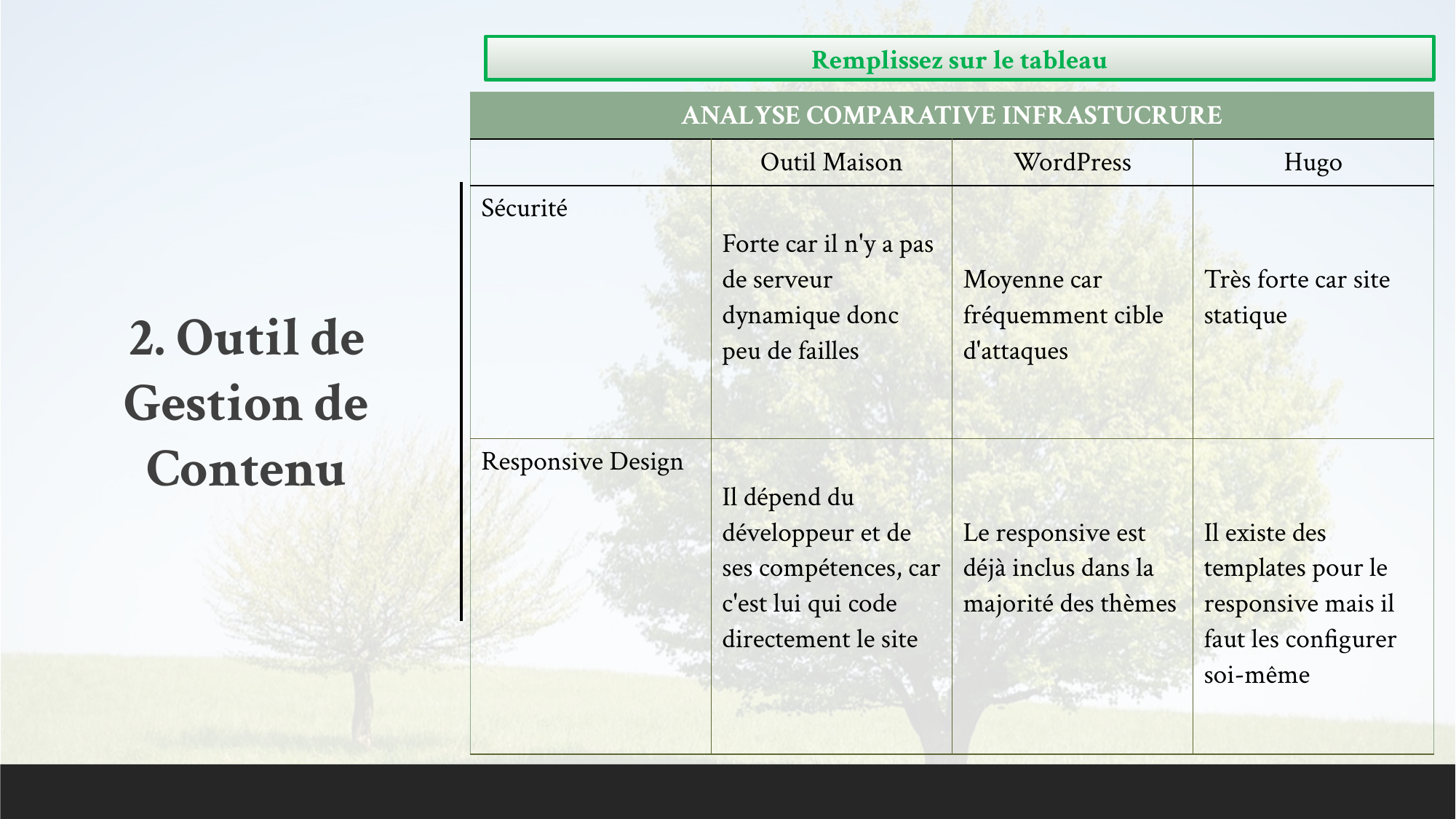

Remplissez sur le tableau
| ANALYSE COMPARATIVE INFRASTUCRURE |  |  |  |
| --- | --- | --- | --- |
|  | Outil Maison | WordPress | Hugo |
| Sécurité | Forte car il n'y a pas de serveur dynamique donc peu de failles | Moyenne car fréquemment cible d'attaques | Très forte car site statique |
| Responsive Design | Il dépend du développeur et de ses compétences, car c'est lui qui code directement le site | Le responsive est déjà inclus dans la majorité des thèmes | Il existe des templates pour le responsive mais il faut les configurer soi-même |
2. Outil de Gestion de Contenu